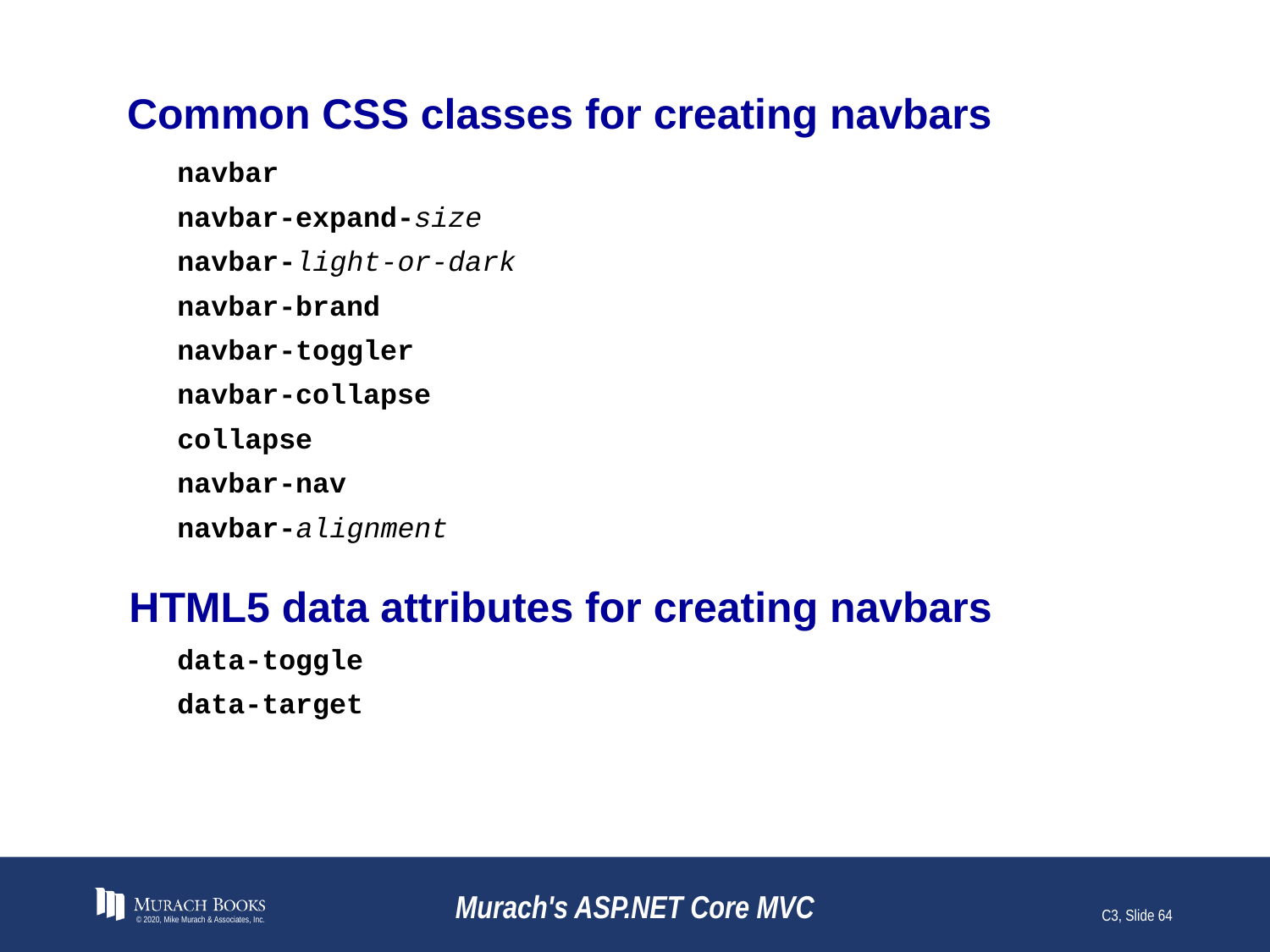

# Common CSS classes for creating navbars
navbar
navbar-expand-size
navbar-light-or-dark
navbar-brand
navbar-toggler
navbar-collapse
collapse
navbar-nav
navbar-alignment
HTML5 data attributes for creating navbars
data-toggle
data-target

© 2020, Mike Murach & Associates, Inc.
Murach's ASP.NET Core MVC

C3, Slide 64